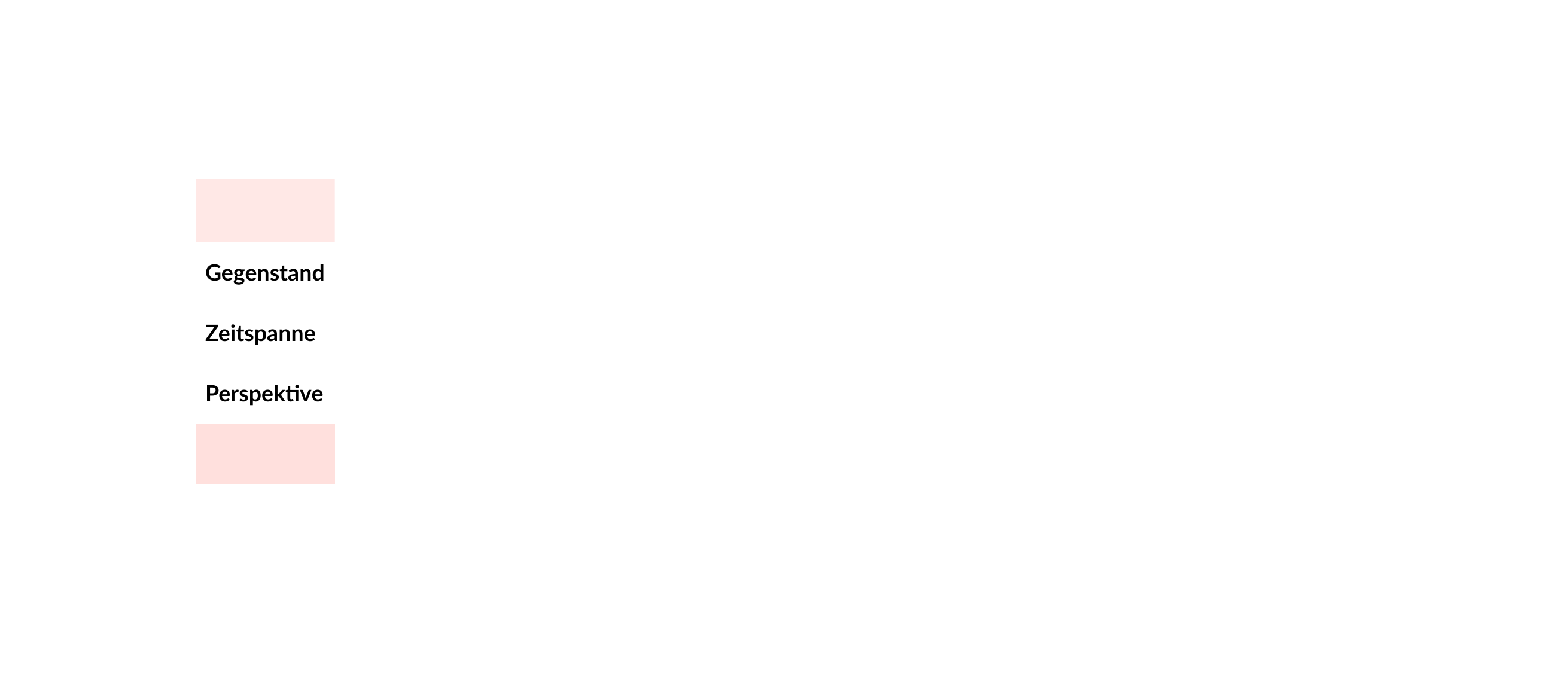

|  | Institutionalisierte Rückmeldesysteme | Daten für die Unterrichtsentwicklung |
| --- | --- | --- |
| Gegenstand | Schülerleistung | Unterrichtsqualität |
| Zeitspanne | mehrere Monate | unmittelbar |
| Perspektive | retrospektiv | prospektiv |
|  | summativ | formativ |